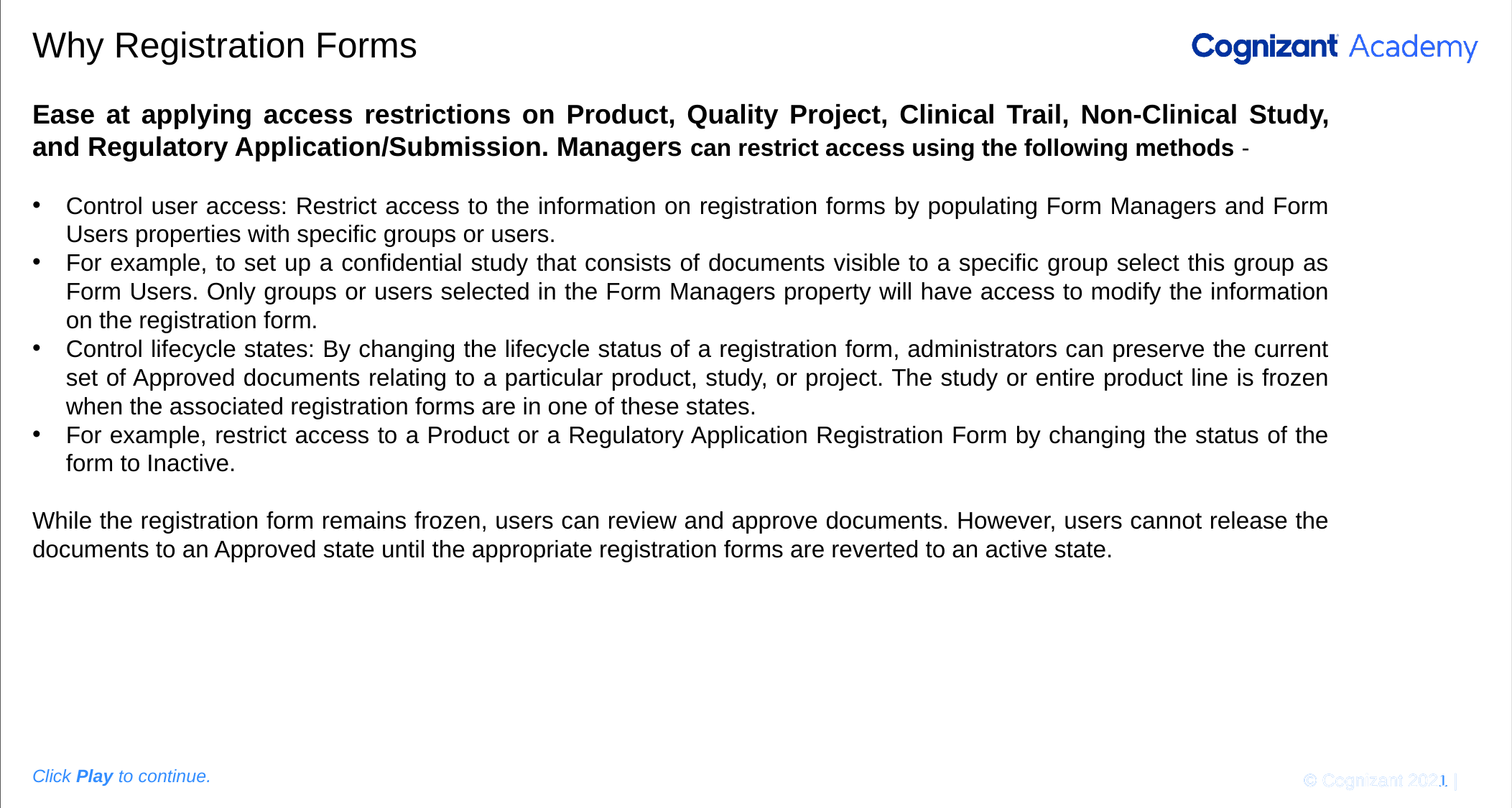

Please add the graphic description here.
# Why Registration Forms
Ease at applying access restrictions on Product, Quality Project, Clinical Trail, Non-Clinical Study, and Regulatory Application/Submission. Managers can restrict access using the following methods -

Control user access: Restrict access to the information on registration forms by populating Form Managers and Form Users properties with specific groups or users.
For example, to set up a confidential study that consists of documents visible to a specific group select this group as Form Users. Only groups or users selected in the Form Managers property will have access to modify the information on the registration form.
Control lifecycle states: By changing the lifecycle status of a registration form, administrators can preserve the current set of Approved documents relating to a particular product, study, or project. The study or entire product line is frozen when the associated registration forms are in one of these states.
For example, restrict access to a Product or a Regulatory Application Registration Form by changing the status of the form to Inactive.

While the registration form remains frozen, users can review and approve documents. However, users cannot release the documents to an Approved state until the appropriate registration forms are reverted to an active state.
© Cognizant 2020 |
Click Play to continue.